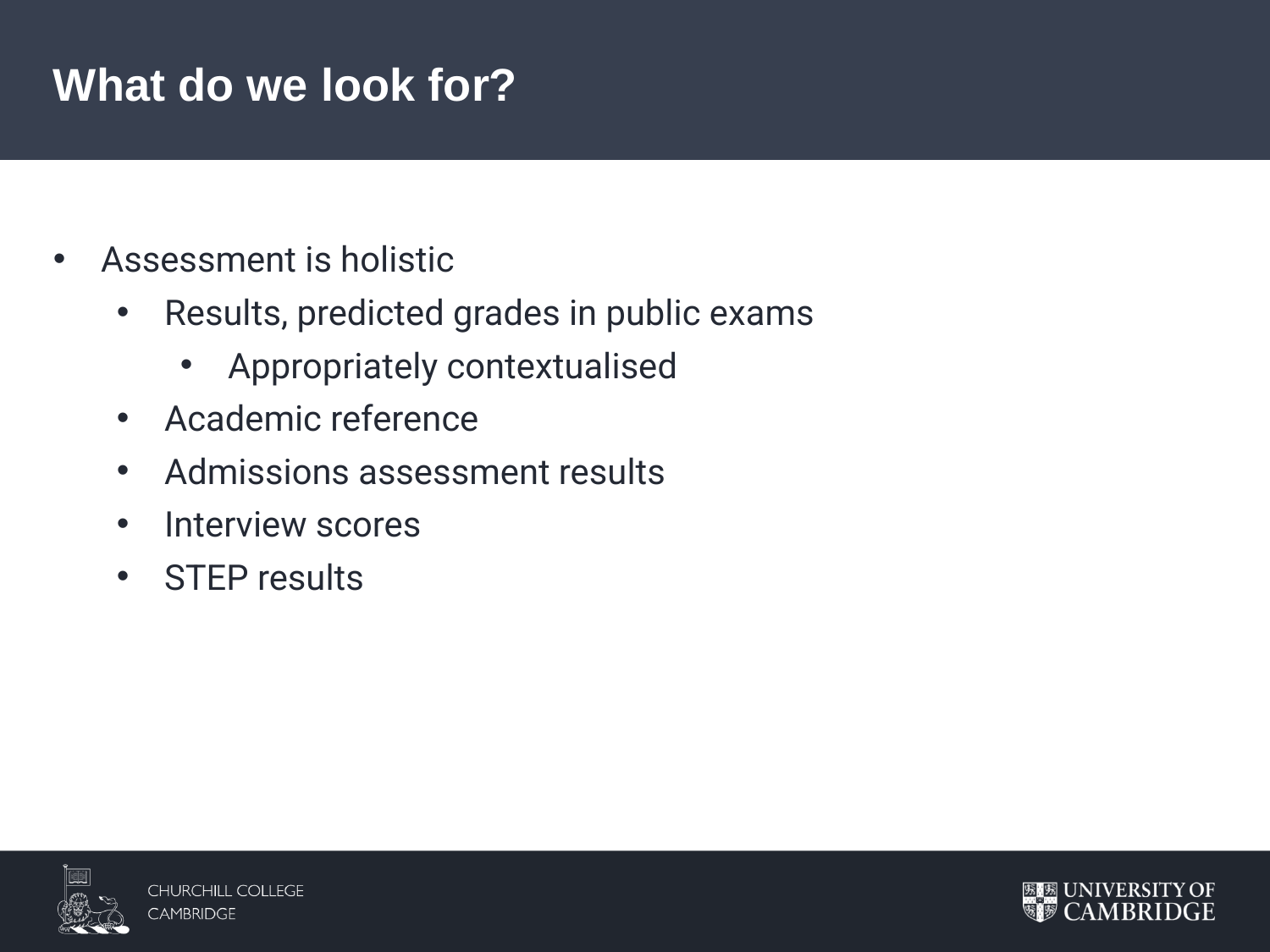

What do we look for?
Assessment is holistic
Results, predicted grades in public exams
Appropriately contextualised
Academic reference
Admissions assessment results
Interview scores
STEP results